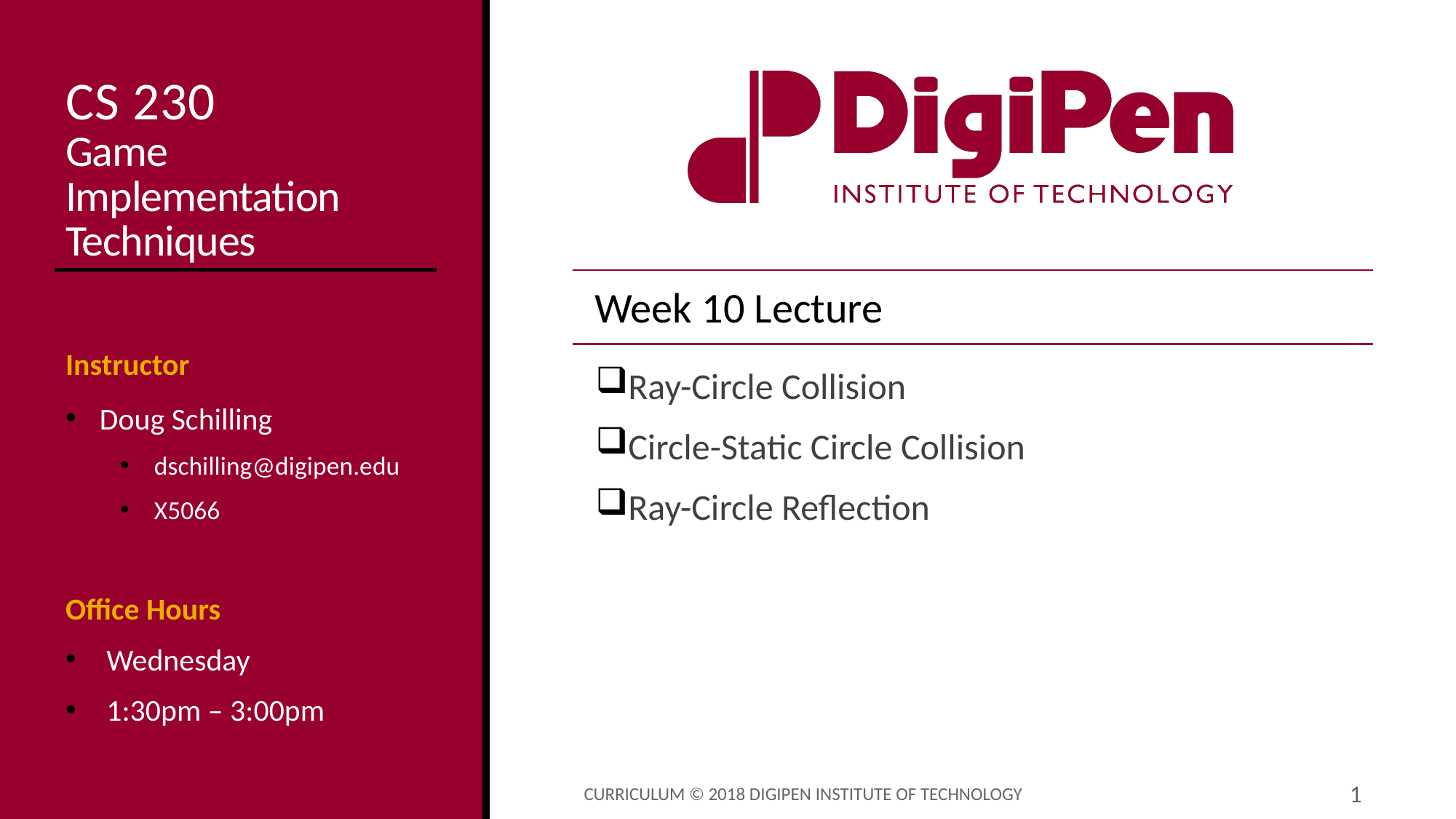

# CS 230 Game Implementation Techniques
Week 10 Lecture
Instructor
Doug Schilling
dschilling@digipen.edu
X5066

Office Hours
Wednesday
1:30pm – 3:00pm
Ray-Circle Collision
Circle-Static Circle Collision
Ray-Circle Reflection
Curriculum © 2018 DigiPen Institute of Technology
1